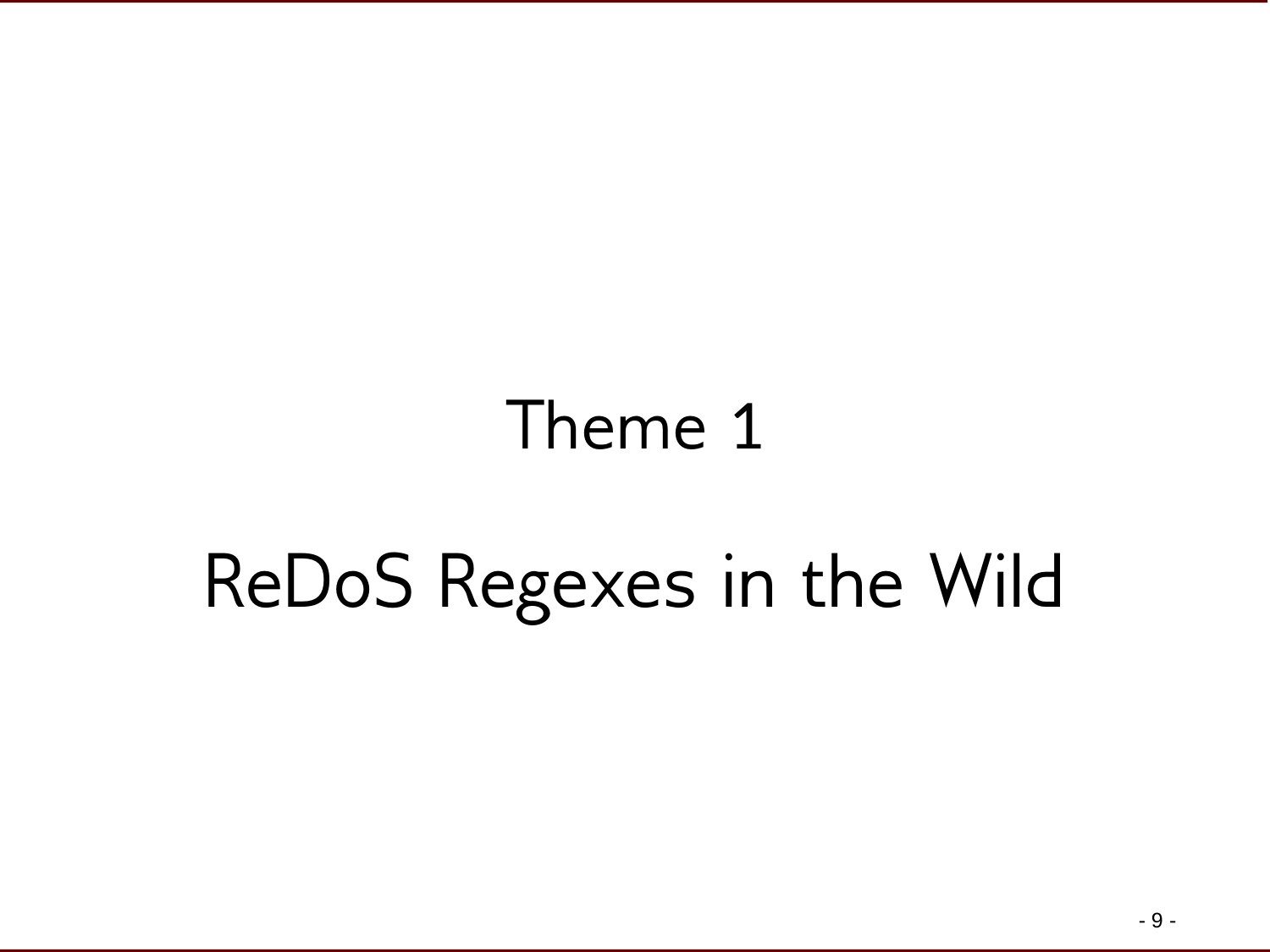

# Theme 1 ReDoS Regexes in the Wild